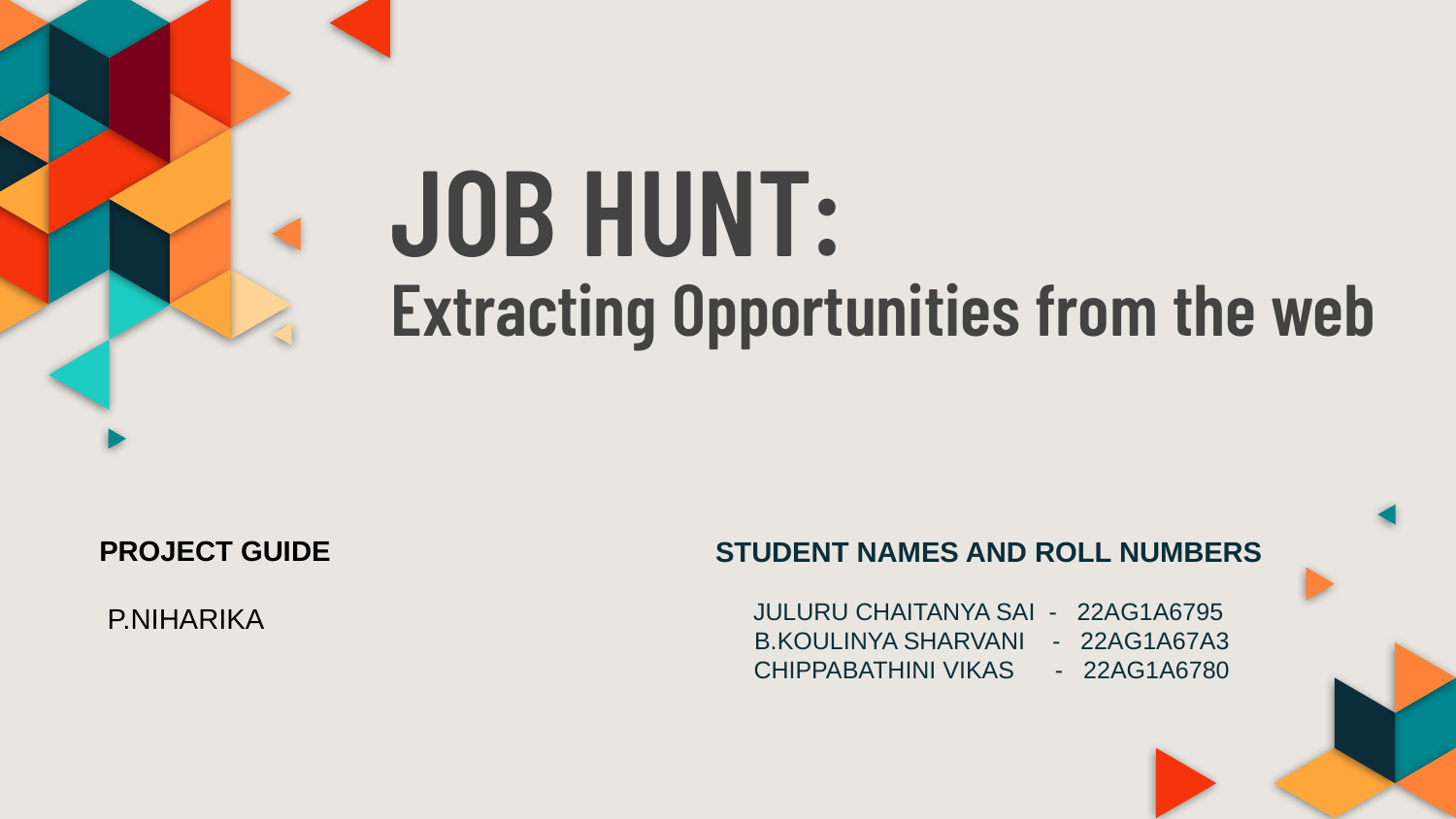

# JOB HUNT: Extracting Opportunities from the web

STUDENT NAMES AND ROLL NUMBERS

JULURU CHAITANYA SAI  -   22AG1A6795
 B.KOULINYA SHARVANI    -   22AG1A67A3
 CHIPPABATHINI VIKAS      -   22AG1A6780

PROJECT GUIDE

 P.NIHARIKA